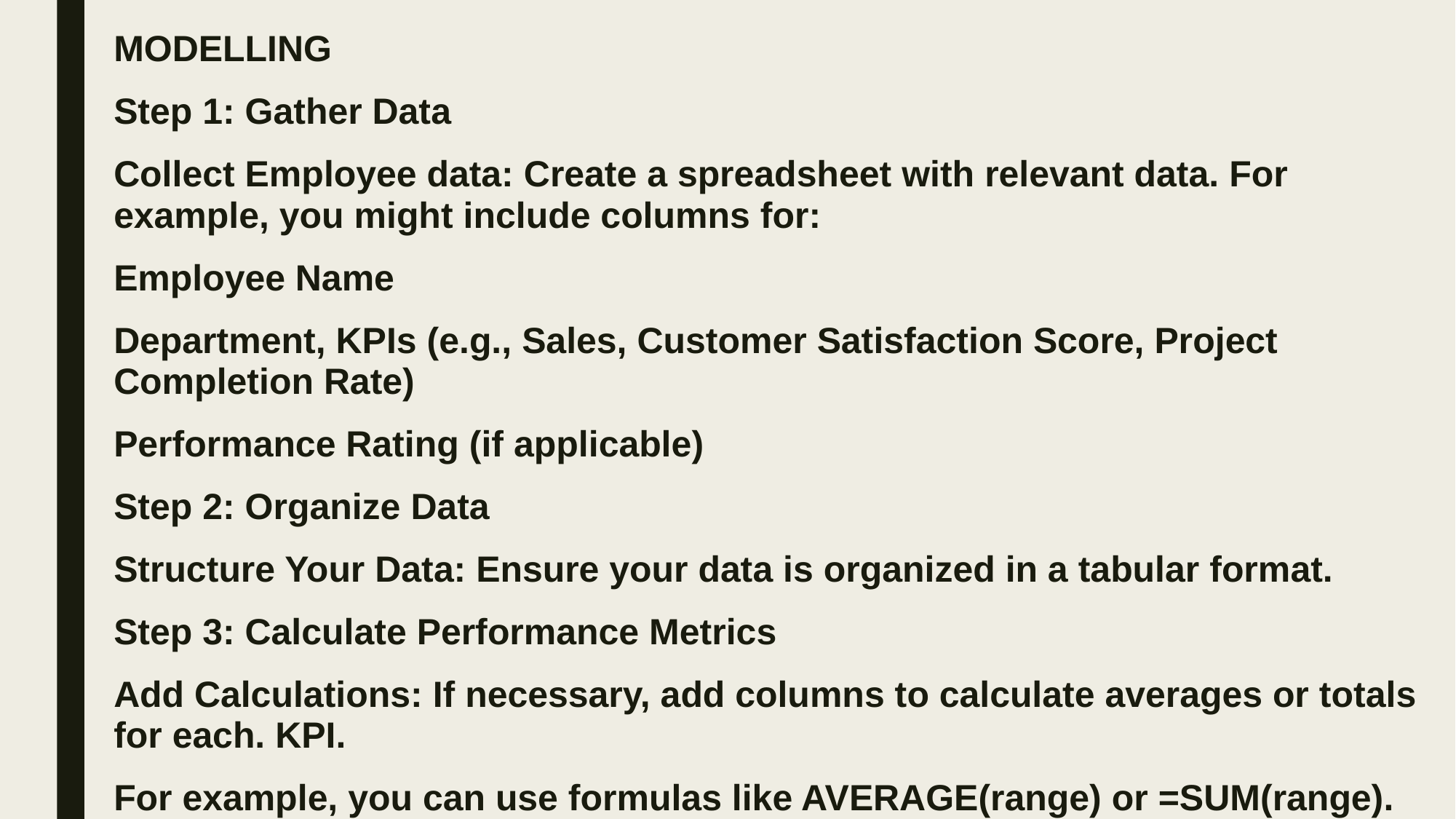

MODELLING
Step 1: Gather Data
Collect Employee data: Create a spreadsheet with relevant data. For example, you might include columns for:
Employee Name
Department, KPIs (e.g., Sales, Customer Satisfaction Score, Project Completion Rate)
Performance Rating (if applicable)
Step 2: Organize Data
Structure Your Data: Ensure your data is organized in a tabular format.
Step 3: Calculate Performance Metrics
Add Calculations: If necessary, add columns to calculate averages or totals for each. ΚΡΙ.
For example, you can use formulas like AVERAGE(range) or =SUM(range).